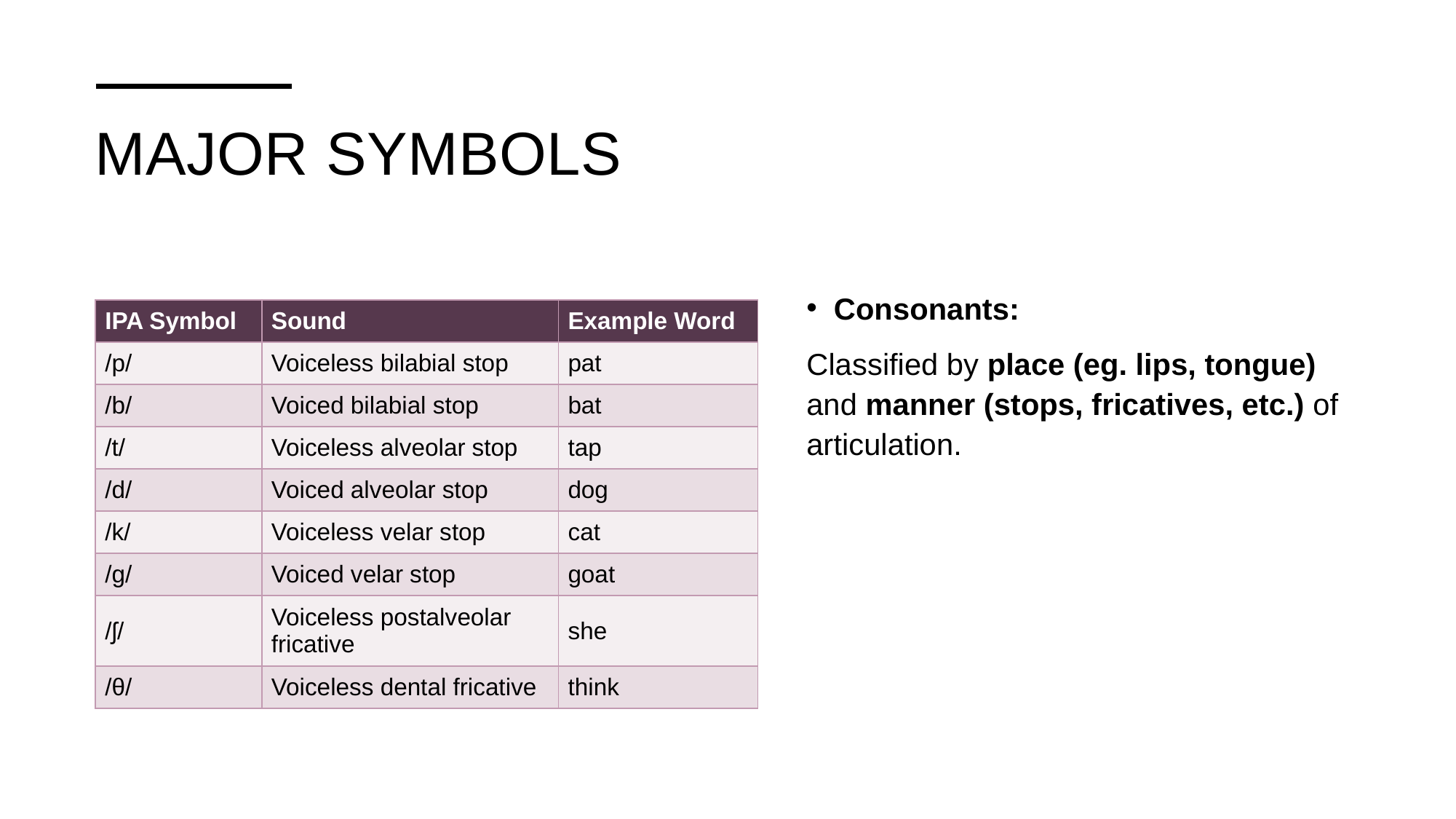

# Major Symbols
Consonants:
Classified by place (eg. lips, tongue) and manner (stops, fricatives, etc.) of articulation.

| IPA Symbol | Sound | Example Word |
| --- | --- | --- |
| /p/ | Voiceless bilabial stop | pat |
| /b/ | Voiced bilabial stop | bat |
| /t/ | Voiceless alveolar stop | tap |
| /d/ | Voiced alveolar stop | dog |
| /k/ | Voiceless velar stop | cat |
| /g/ | Voiced velar stop | goat |
| /ʃ/ | Voiceless postalveolar fricative | she |
| /θ/ | Voiceless dental fricative | think |